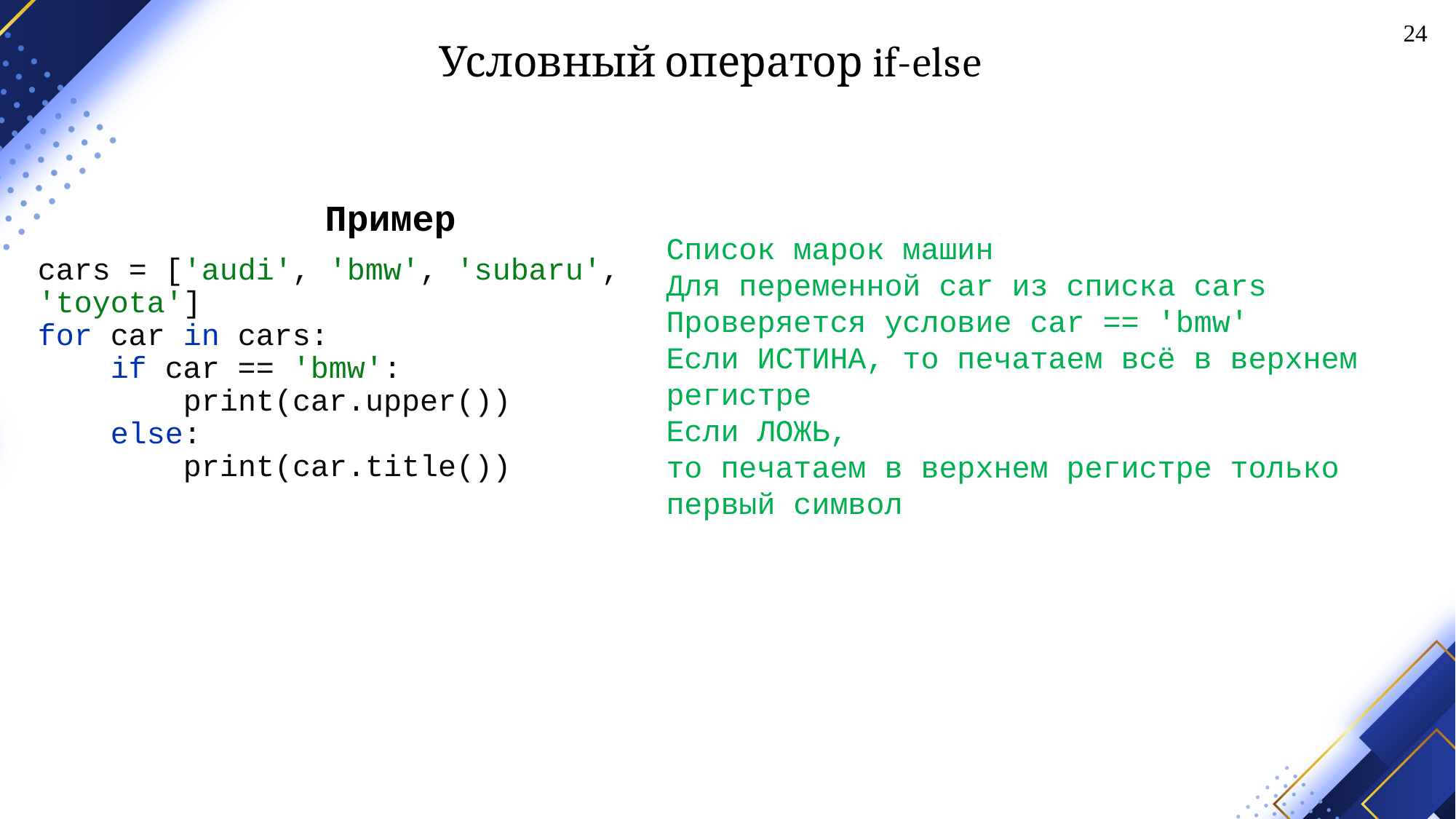

24
# Условный оператор if-else
Пример
cars = ['audi', 'bmw', 'subaru', 'toyota']
for car in cars:
    if car == 'bmw':
        print(car.upper())
    else:
        print(car.title())

Список марок машин
Для переменной car из списка cars
Проверяется условие car == 'bmw'
Если ИСТИНА, то печатаем всё в верхнем регистре
Если ЛОЖЬ,
то печатаем в верхнем регистре только первый символ